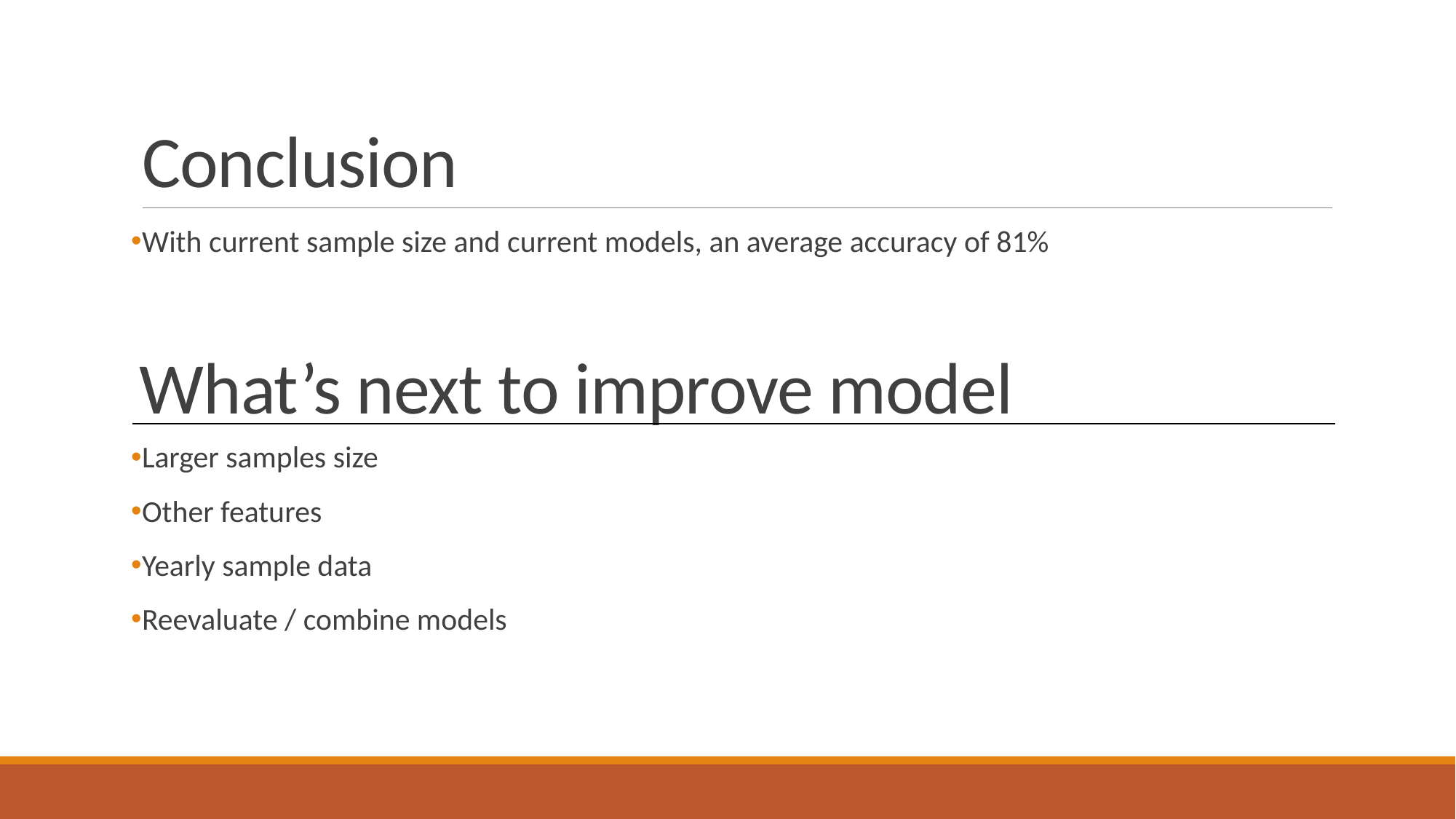

# Conclusion
With current sample size and current models, an average accuracy of 81%

Larger samples size
Other features
Yearly sample data
Reevaluate / combine models

What’s next to improve model